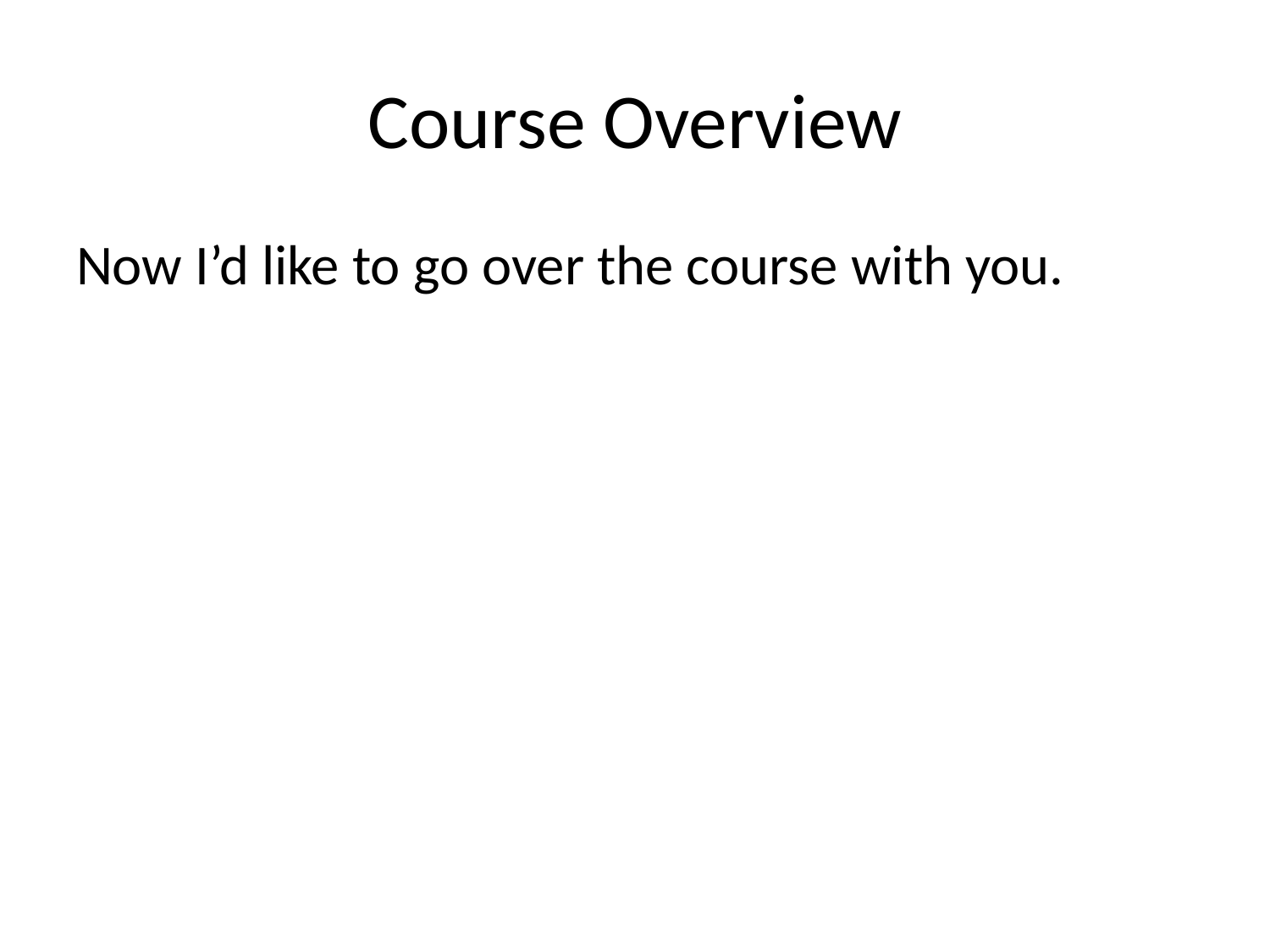

# Course Overview
Now I’d like to go over the course with you.